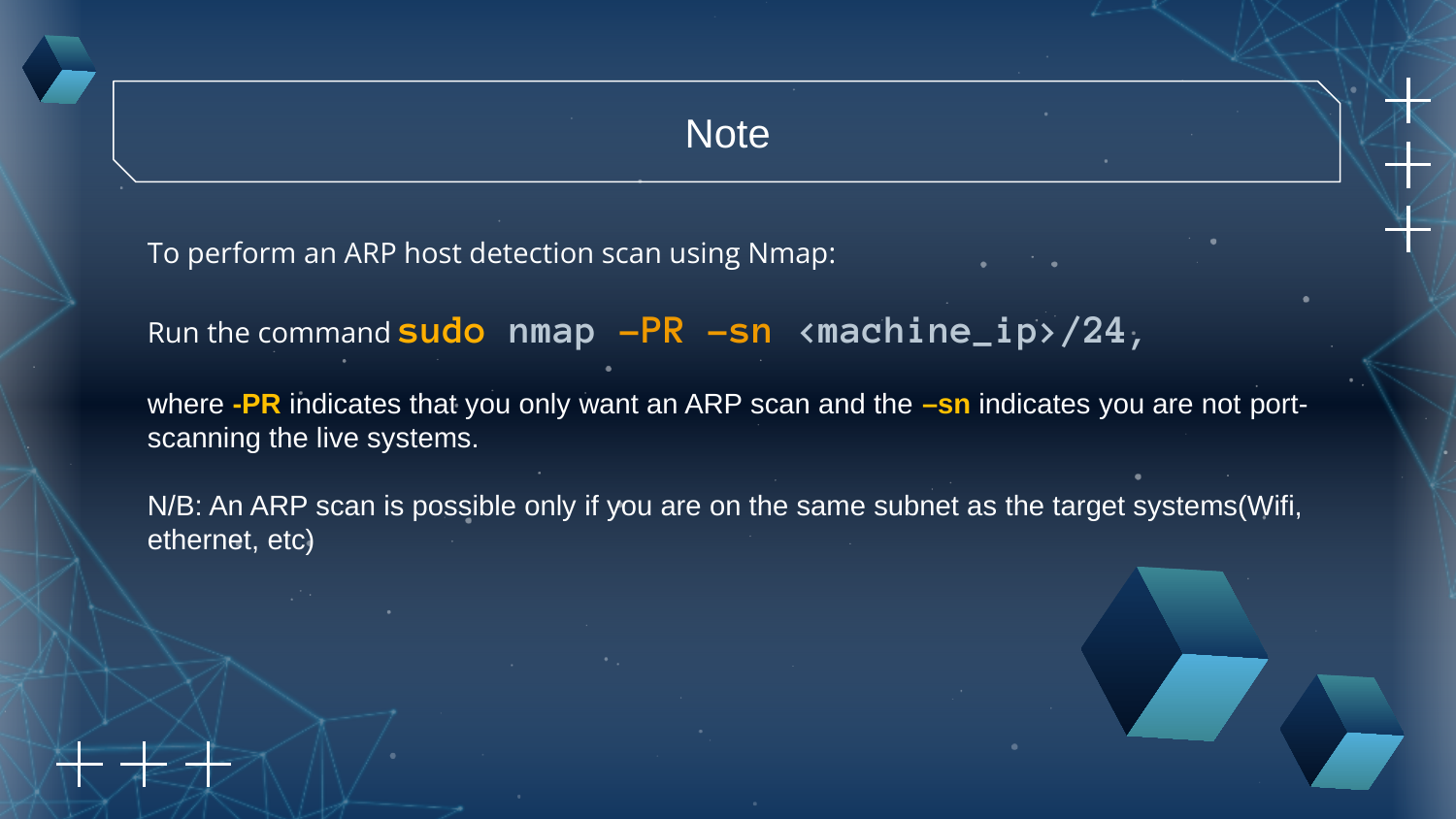

Note
To perform an ARP host detection scan using Nmap:

Run the command sudo nmap -PR -sn <machine_ip>/24,

where -PR indicates that you only want an ARP scan and the –sn indicates you are not port-scanning the live systems.

N/B: An ARP scan is possible only if you are on the same subnet as the target systems(Wifi, ethernet, etc)